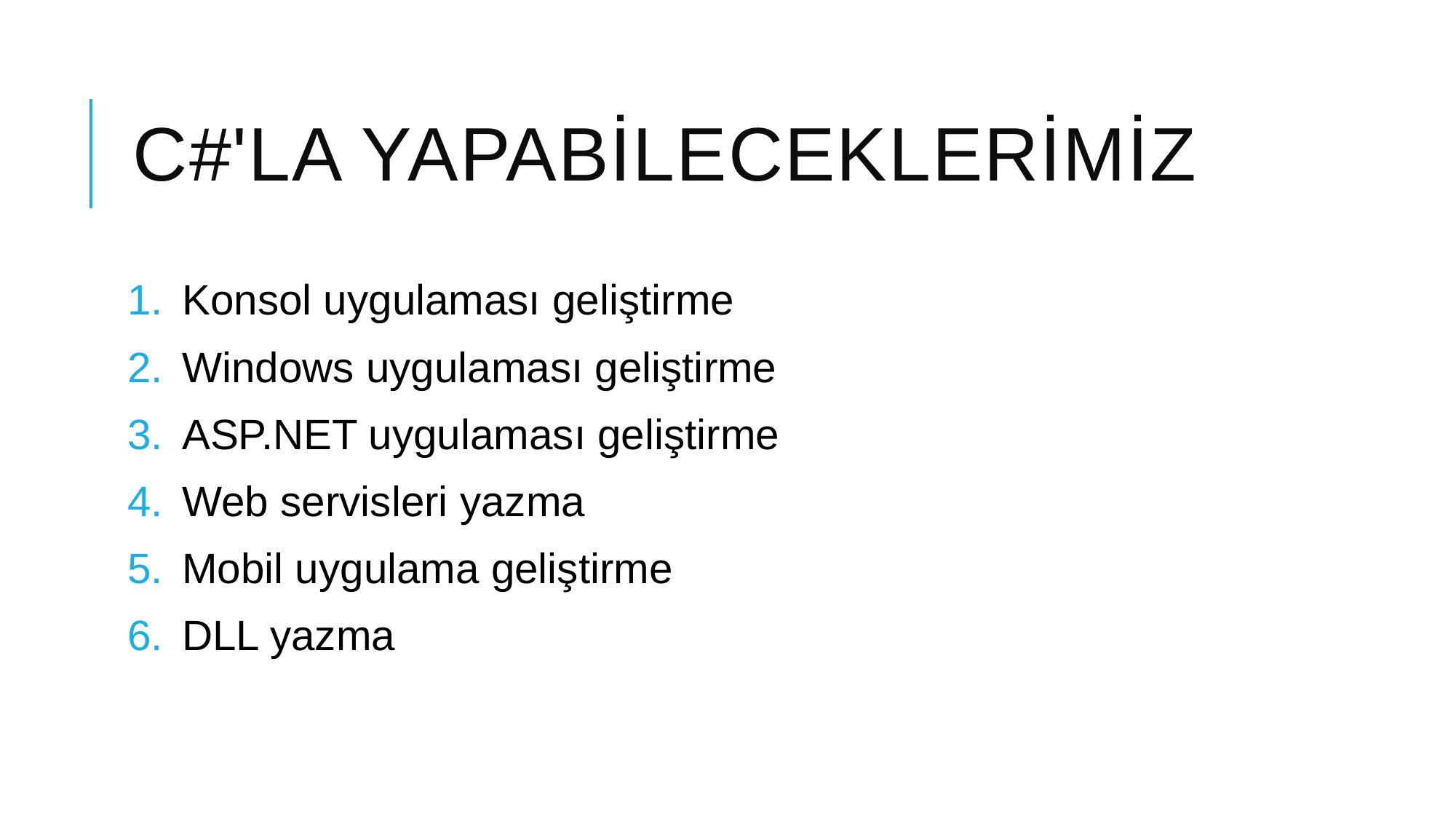

# C#'la yapabileceklerimiz
Konsol uygulaması geliştirme
Windows uygulaması geliştirme
ASP.NET uygulaması geliştirme
Web servisleri yazma
Mobil uygulama geliştirme
DLL yazma